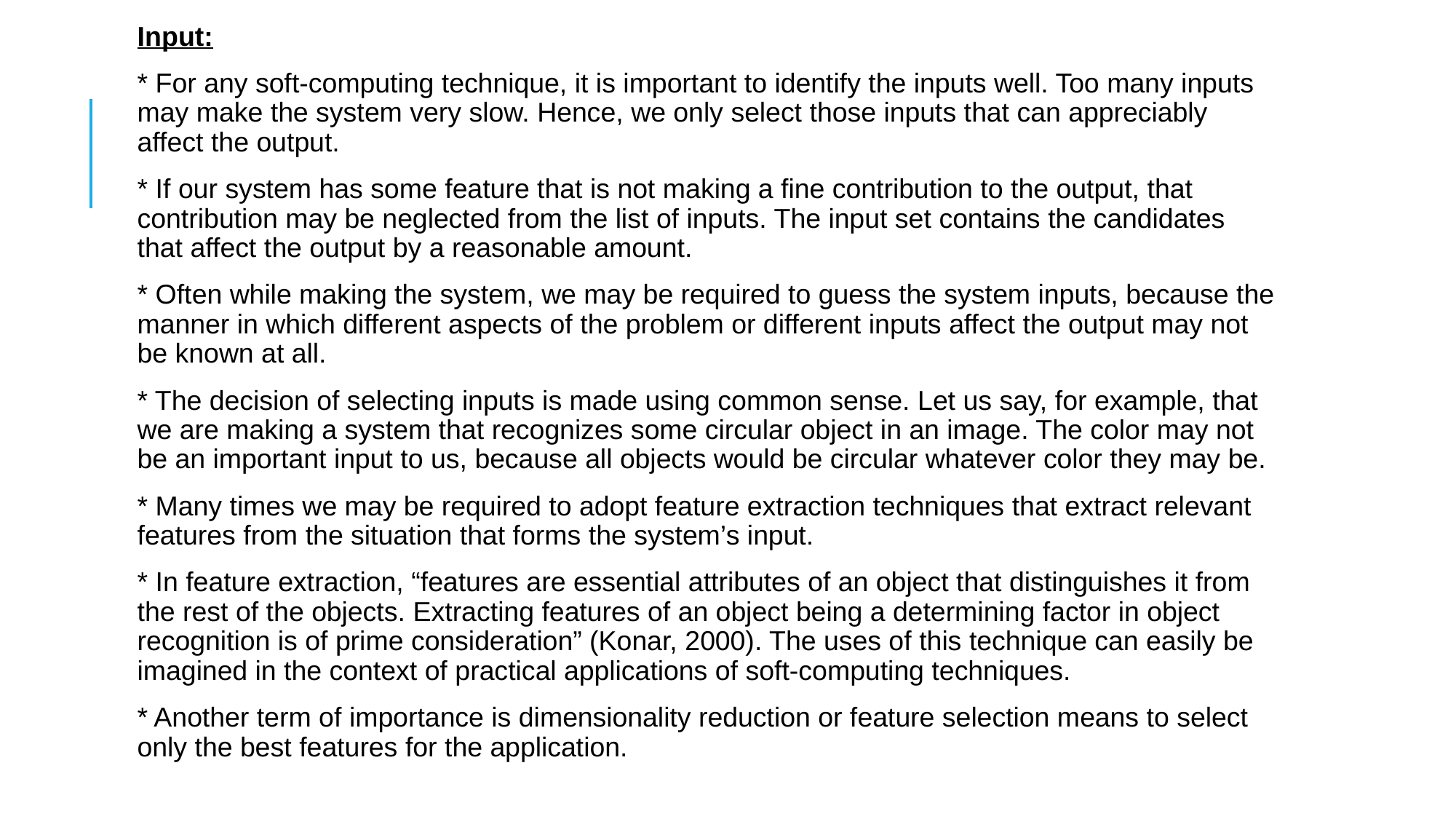

Input:
* For any soft-computing technique, it is important to identify the inputs well. Too many inputs may make the system very slow. Hence, we only select those inputs that can appreciably affect the output.
* If our system has some feature that is not making a fine contribution to the output, that contribution may be neglected from the list of inputs. The input set contains the candidates that affect the output by a reasonable amount.
* Often while making the system, we may be required to guess the system inputs, because the manner in which different aspects of the problem or different inputs affect the output may not be known at all.
* The decision of selecting inputs is made using common sense. Let us say, for example, that we are making a system that recognizes some circular object in an image. The color may not be an important input to us, because all objects would be circular whatever color they may be.
* Many times we may be required to adopt feature extraction techniques that extract relevant features from the situation that forms the system’s input.
* In feature extraction, “features are essential attributes of an object that distinguishes it from the rest of the objects. Extracting features of an object being a determining factor in object recognition is of prime consideration” (Konar, 2000). The uses of this technique can easily be imagined in the context of practical applications of soft-computing techniques.
* Another term of importance is dimensionality reduction or feature selection means to select only the best features for the application.